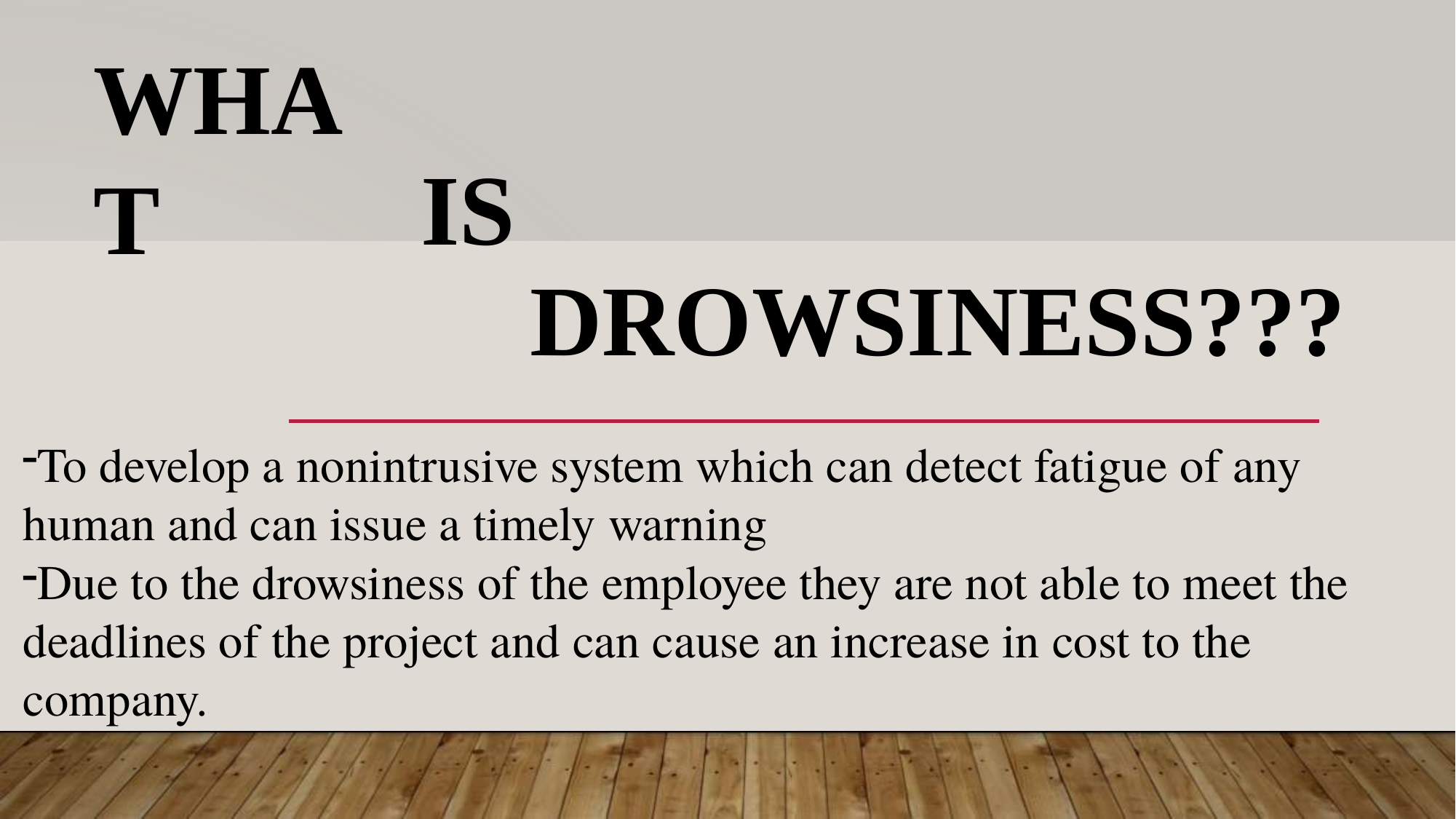

# WHAT
IS
DROWSINESS???
To develop a nonintrusive system which can detect fatigue of any human and can issue a timely warning
Due to the drowsiness of the employee they are not able to meet the deadlines of the project and can cause an increase in cost to the company.